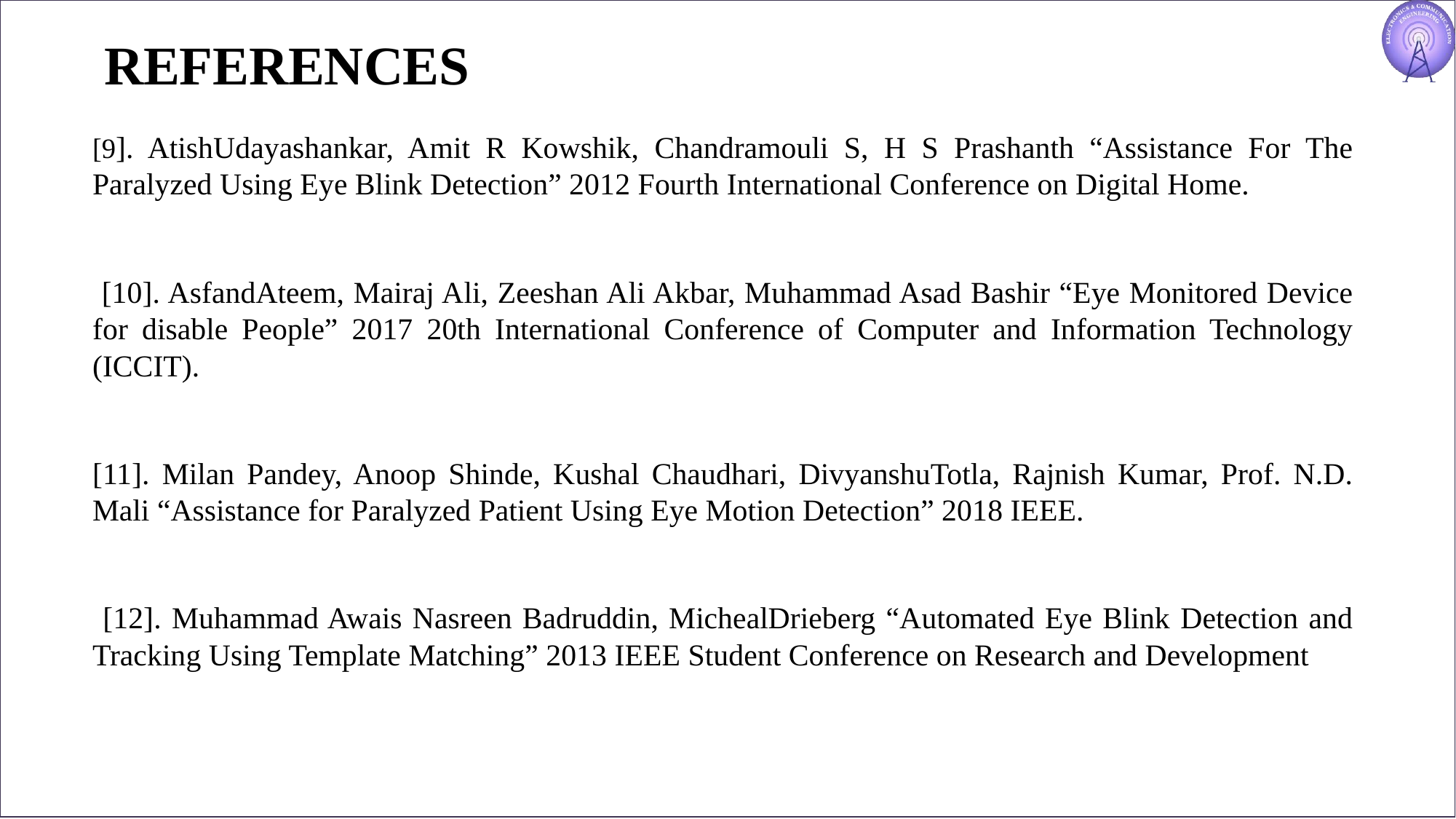

# REFERENCES
[9]. AtishUdayashankar, Amit R Kowshik, Chandramouli S, H S Prashanth “Assistance For The Paralyzed Using Eye Blink Detection” 2012 Fourth International Conference on Digital Home.

 [10]. AsfandAteem, Mairaj Ali, Zeeshan Ali Akbar, Muhammad Asad Bashir “Eye Monitored Device for disable People” 2017 20th International Conference of Computer and Information Technology (ICCIT).

[11]. Milan Pandey, Anoop Shinde, Kushal Chaudhari, DivyanshuTotla, Rajnish Kumar, Prof. N.D. Mali “Assistance for Paralyzed Patient Using Eye Motion Detection” 2018 IEEE.

 [12]. Muhammad Awais Nasreen Badruddin, MichealDrieberg “Automated Eye Blink Detection and Tracking Using Template Matching” 2013 IEEE Student Conference on Research and Development